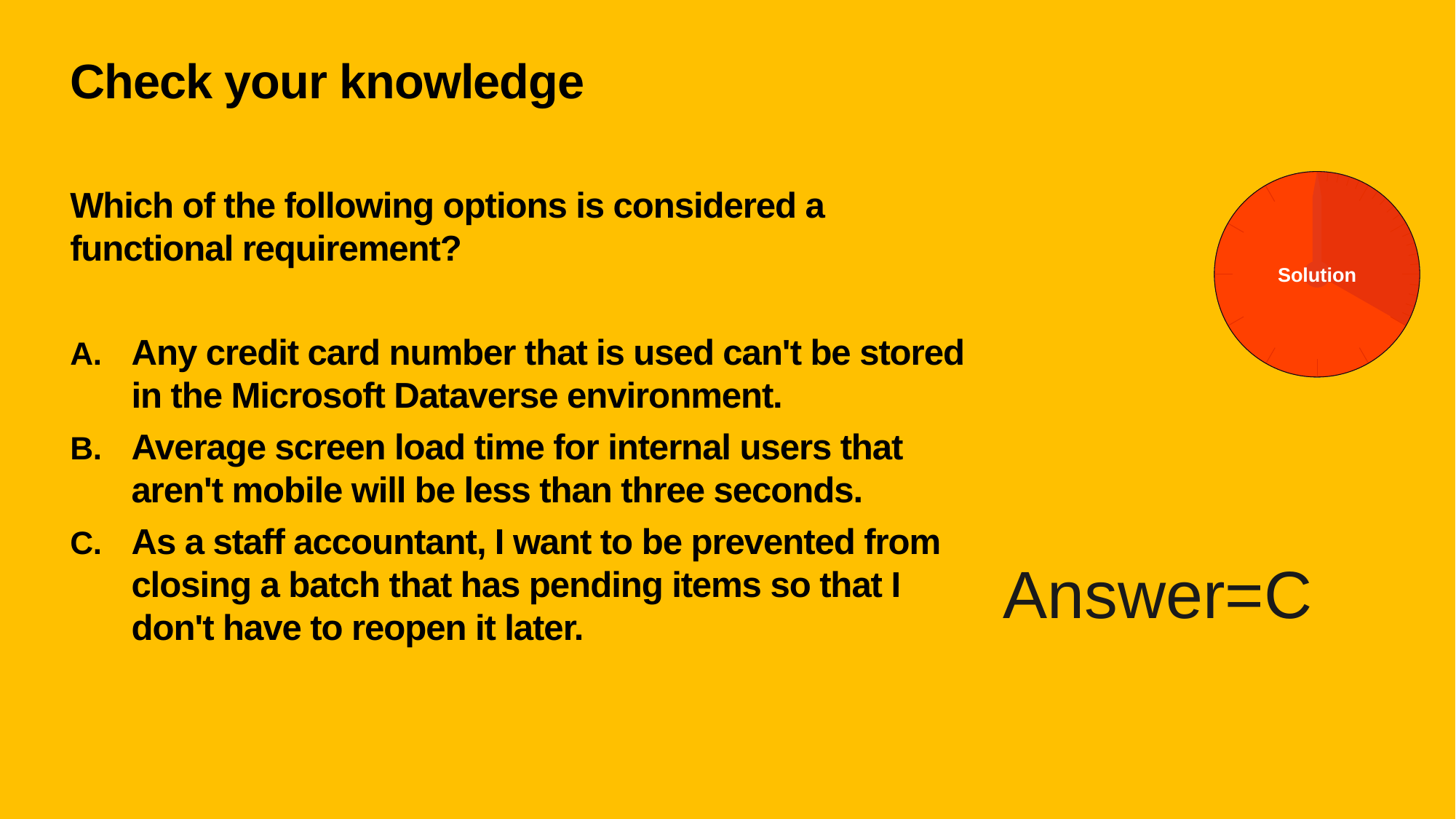

# Check your knowledge
Which of the following options is considered a functional requirement?

Any credit card number that is used can't be stored in the Microsoft Dataverse environment.
Average screen load time for internal users that aren't mobile will be less than three seconds.
As a staff accountant, I want to be prevented from closing a batch that has pending items so that I don't have to reopen it later.

Solution
Answer=C